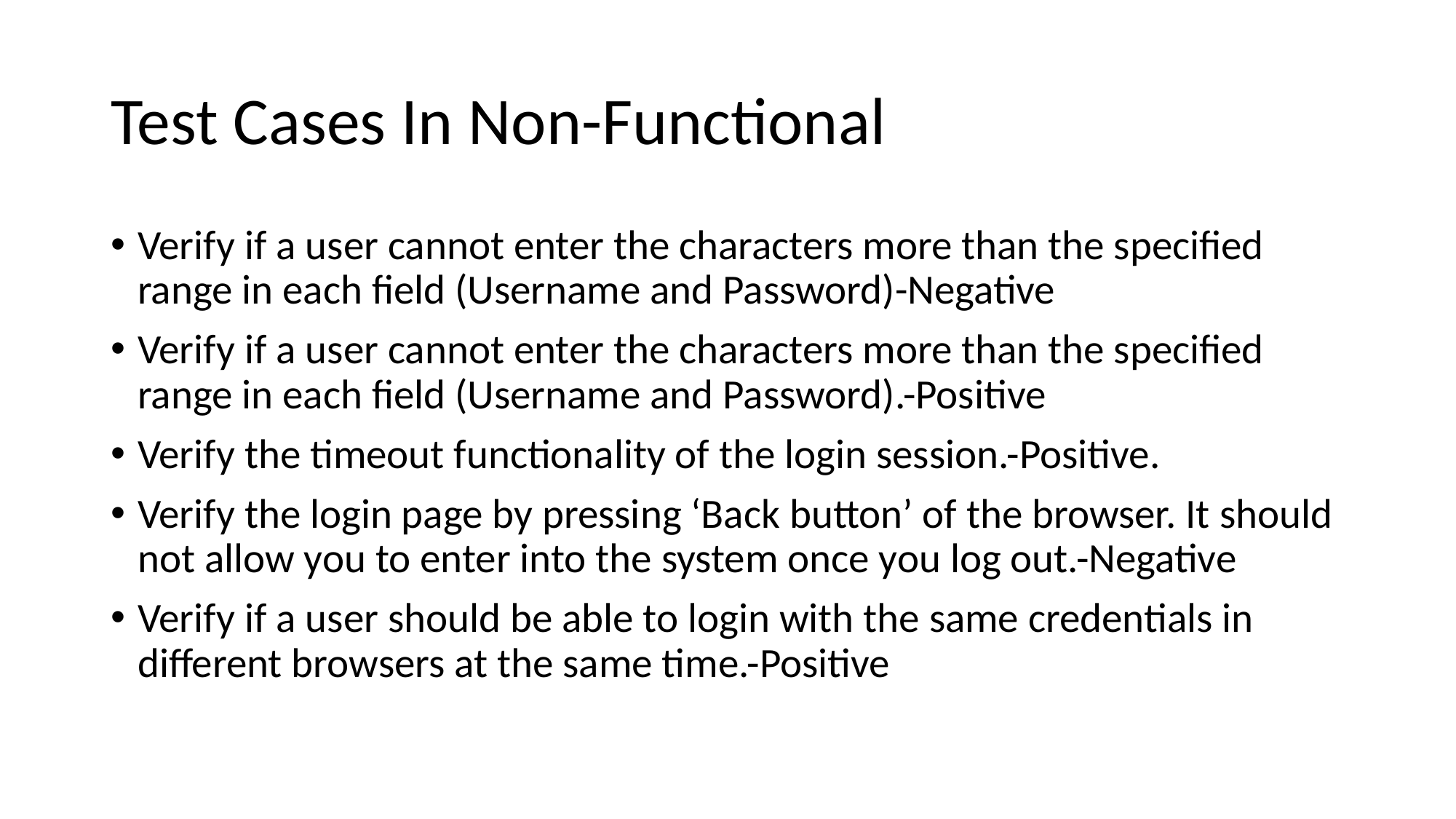

# Test Cases In Non-Functional
Verify if a user cannot enter the characters more than the specified range in each field (Username and Password)-Negative
Verify if a user cannot enter the characters more than the specified range in each field (Username and Password).-Positive
Verify the timeout functionality of the login session.-Positive.
Verify the login page by pressing ‘Back button’ of the browser. It should not allow you to enter into the system once you log out.-Negative
Verify if a user should be able to login with the same credentials in different browsers at the same time.-Positive